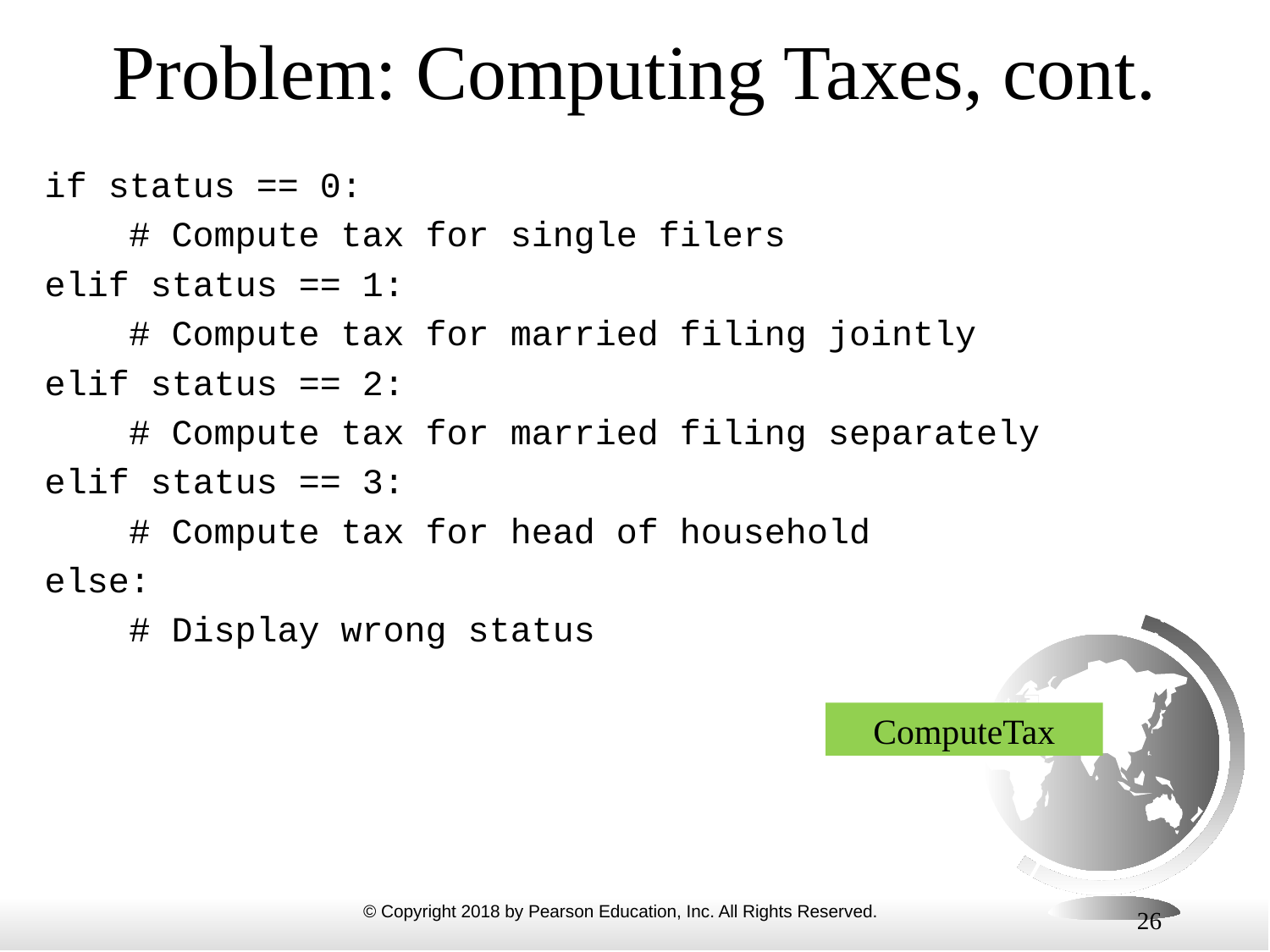

# Problem: Computing Taxes, cont.
if status == 0:
    # Compute tax for single filers
elif status == 1:
    # Compute tax for married filing jointly
elif status == 2:
    # Compute tax for married filing separately
elif status == 3:
    # Compute tax for head of household
else:
    # Display wrong status

ComputeTax
26